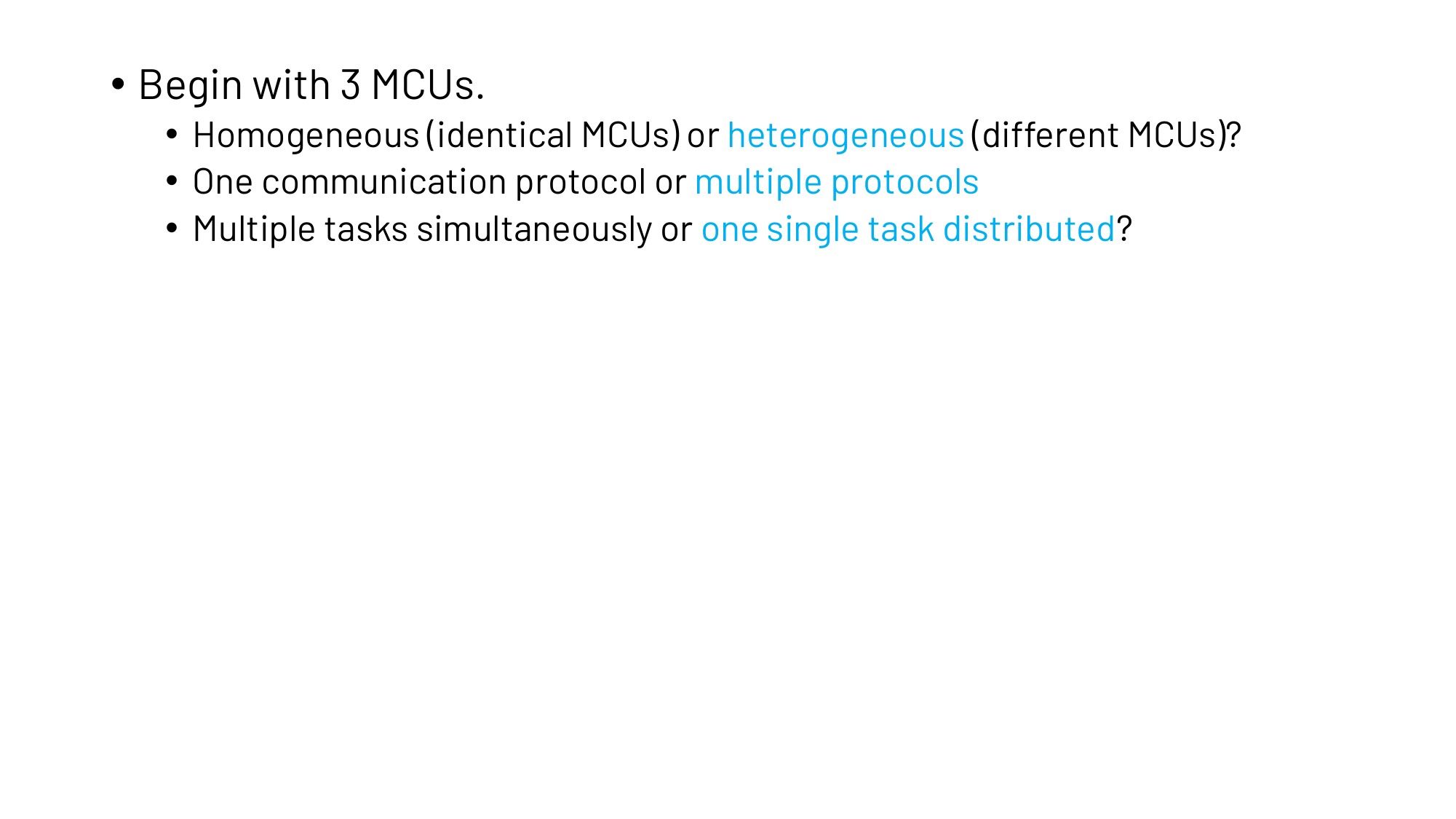

Begin with 3 MCUs.
Homogeneous (identical MCUs) or heterogeneous (different MCUs)?
One communication protocol or multiple protocols
Multiple tasks simultaneously or one single task distributed?